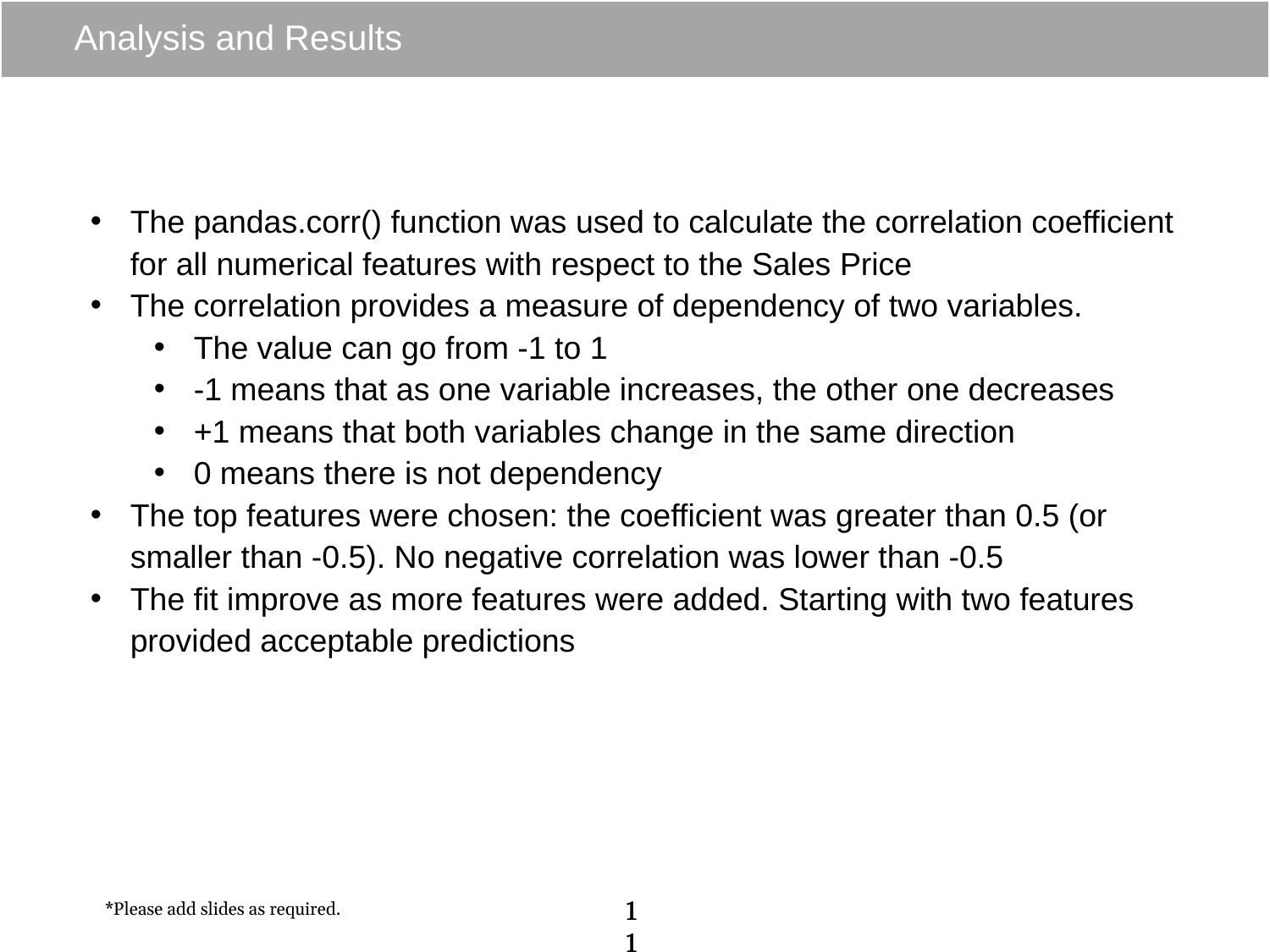

# Analysis and Results
The pandas.corr() function was used to calculate the correlation coefficient for all numerical features with respect to the Sales Price
The correlation provides a measure of dependency of two variables.
The value can go from -1 to 1
-1 means that as one variable increases, the other one decreases
+1 means that both variables change in the same direction
0 means there is not dependency
The top features were chosen: the coefficient was greater than 0.5 (or smaller than -0.5). No negative correlation was lower than -0.5
The fit improve as more features were added. Starting with two features provided acceptable predictions
11
*Please add slides as required.